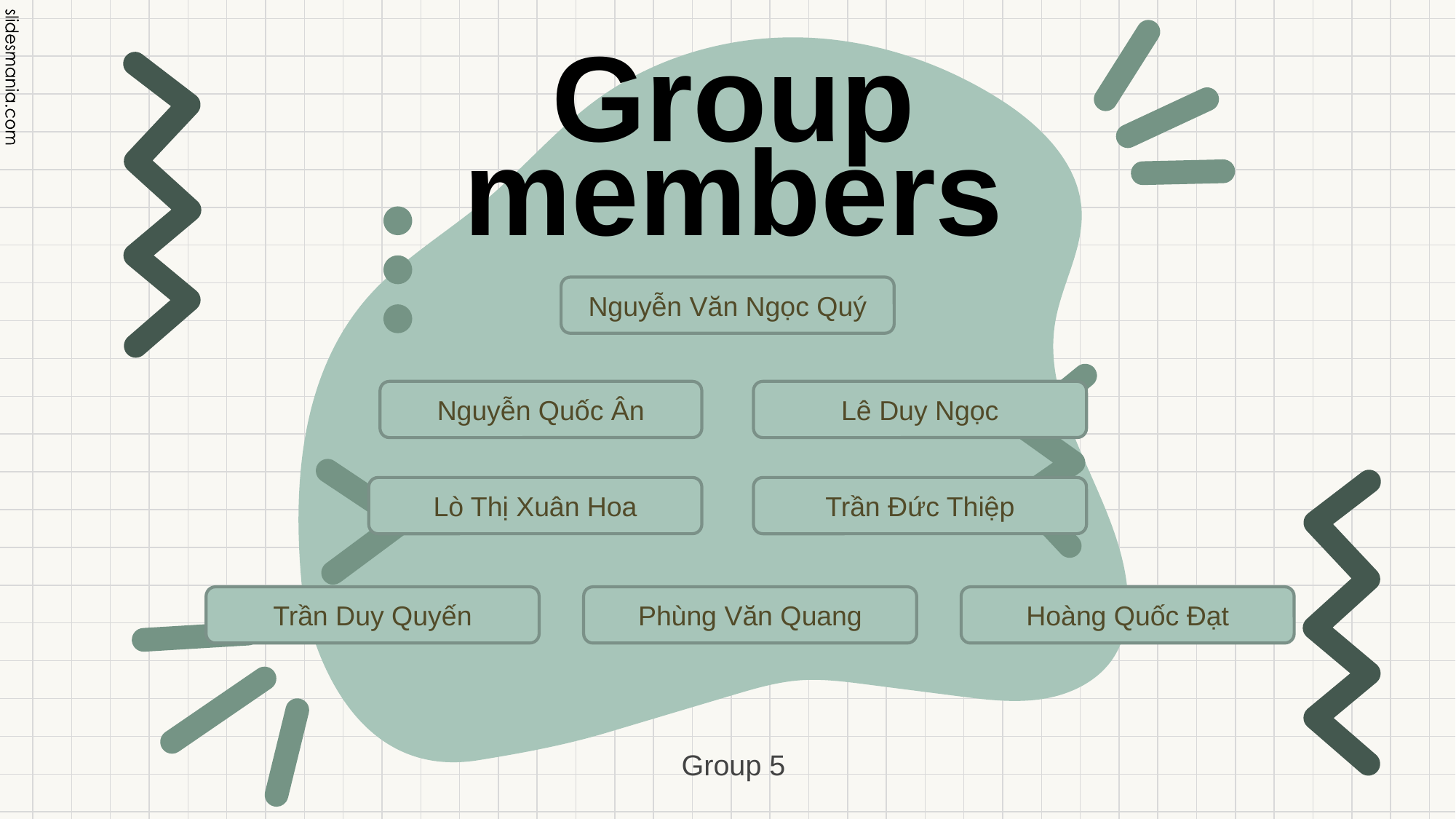

# Group members
Nguyễn Văn Ngọc Quý
Nguyễn Quốc Ân
Lê Duy Ngọc
Lò Thị Xuân Hoa
Trần Đức Thiệp
Trần Duy Quyến
Phùng Văn Quang
Hoàng Quốc Đạt
Group 5